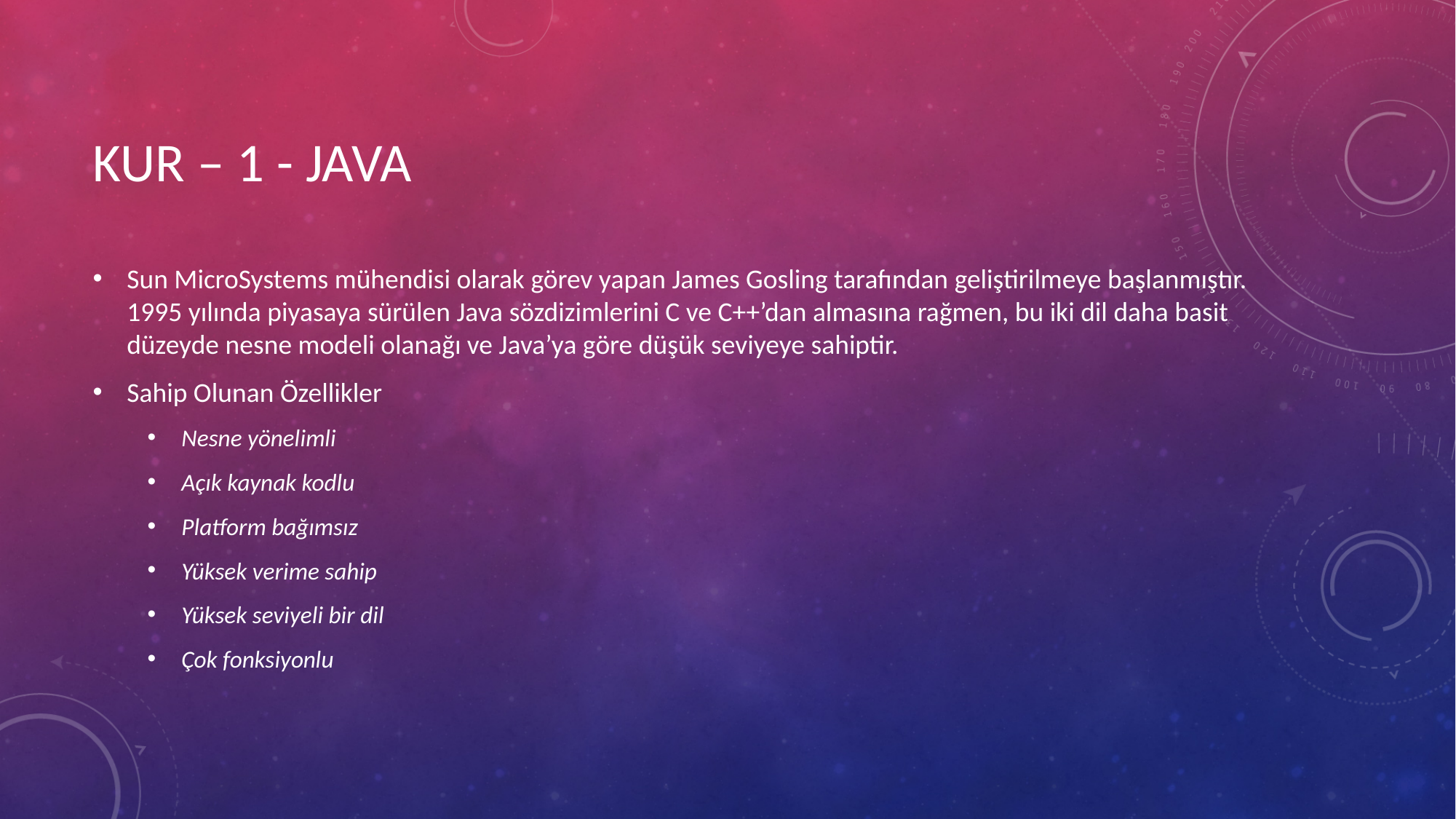

# Kur – 1 - JAVA
Sun MicroSystems mühendisi olarak görev yapan James Gosling tarafından geliştirilmeye başlanmıştır. 1995 yılında piyasaya sürülen Java sözdizimlerini C ve C++’dan almasına rağmen, bu iki dil daha basit düzeyde nesne modeli olanağı ve Java’ya göre düşük seviyeye sahiptir.
Sahip Olunan Özellikler
Nesne yönelimli
Açık kaynak kodlu
Platform bağımsız
Yüksek verime sahip
Yüksek seviyeli bir dil
Çok fonksiyonlu